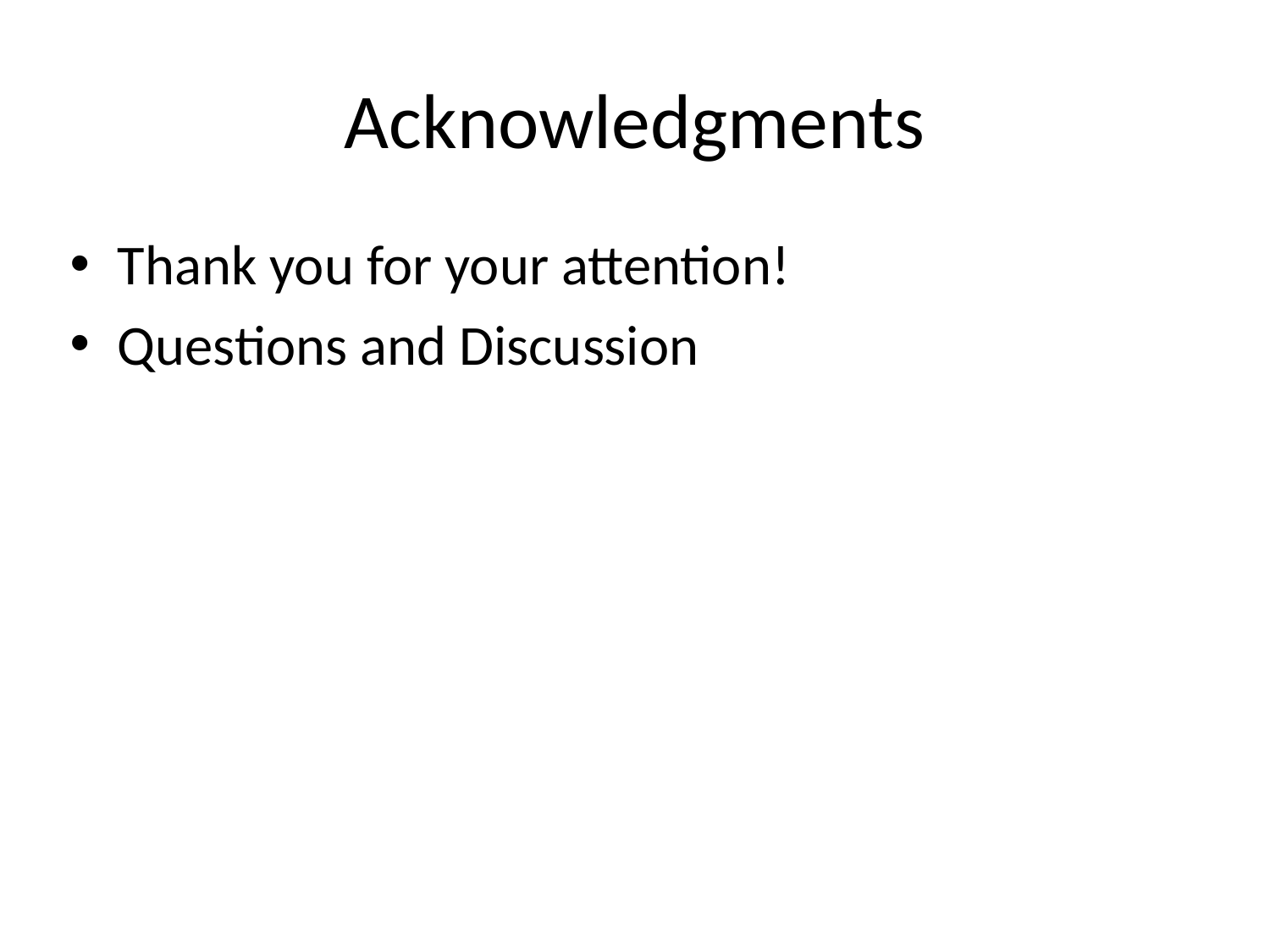

# Acknowledgments
Thank you for your attention!
Questions and Discussion